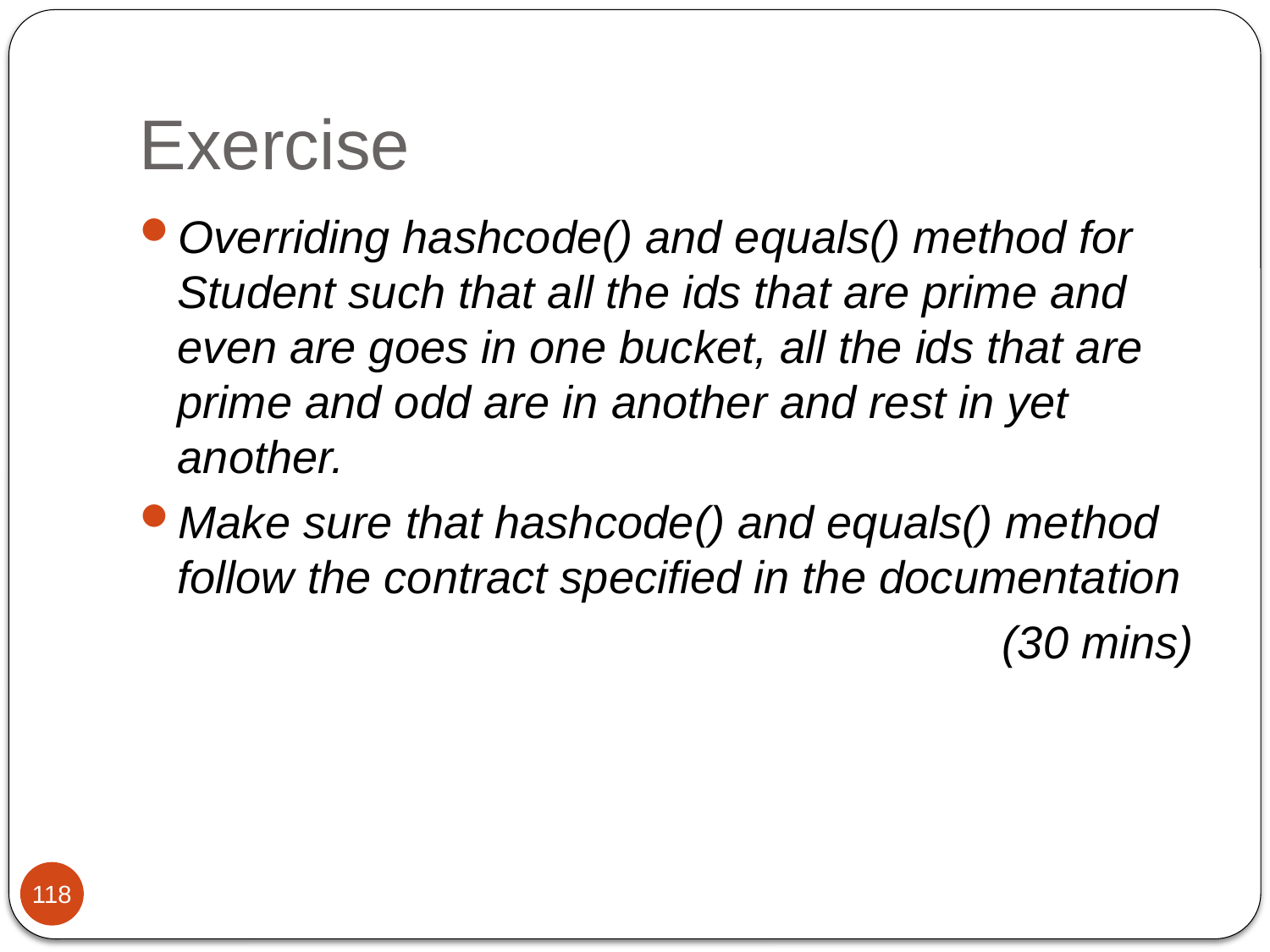

# Exercise
Overriding hashcode() and equals() method for Student such that all the ids that are prime and even are goes in one bucket, all the ids that are prime and odd are in another and rest in yet another.
Make sure that hashcode() and equals() method follow the contract specified in the documentation
(30 mins)
118